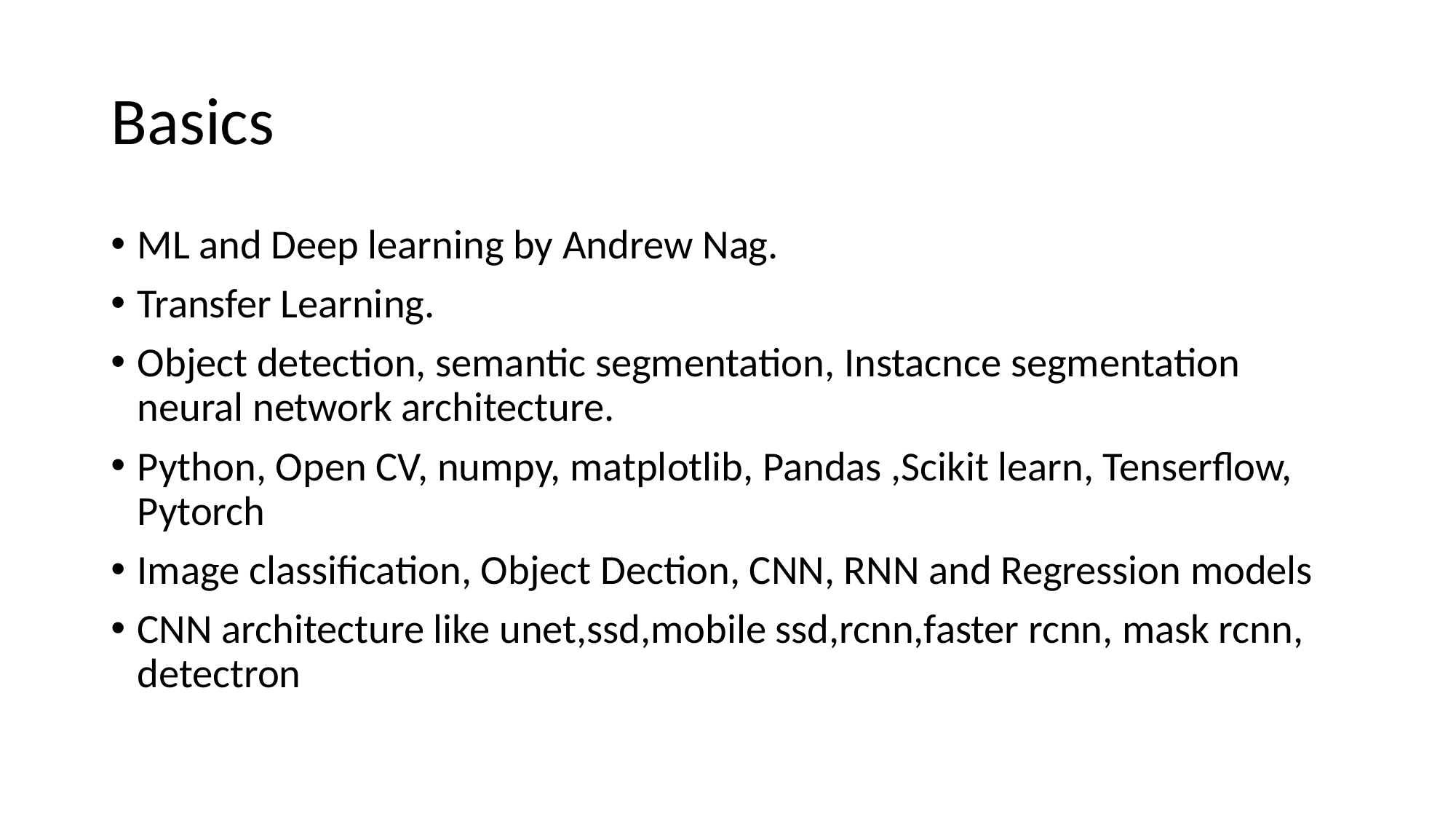

# Basics
ML and Deep learning by Andrew Nag.
Transfer Learning.
Object detection, semantic segmentation, Instacnce segmentation neural network architecture.
Python, Open CV, numpy, matplotlib, Pandas ,Scikit learn, Tenserflow, Pytorch
Image classification, Object Dection, CNN, RNN and Regression models
CNN architecture like unet,ssd,mobile ssd,rcnn,faster rcnn, mask rcnn, detectron